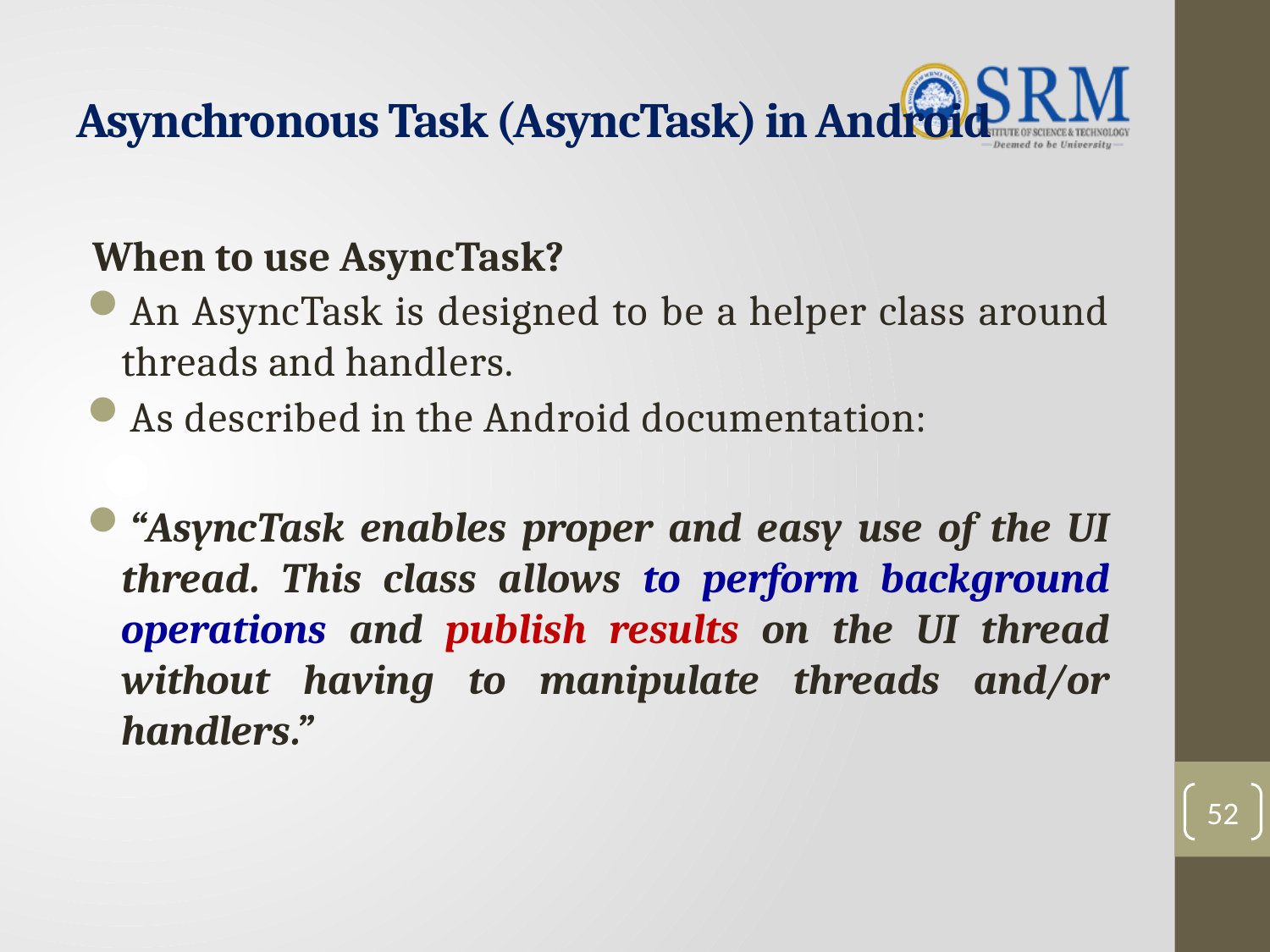

# Asynchronous Task (AsyncTask) in Android
When to use AsyncTask?
An AsyncTask is designed to be a helper class around threads and handlers.
As described in the Android documentation:

“AsyncTask enables proper and easy use of the UI thread. This class allows to perform background operations and publish results on the UI thread without having to manipulate threads and/or handlers.”

52